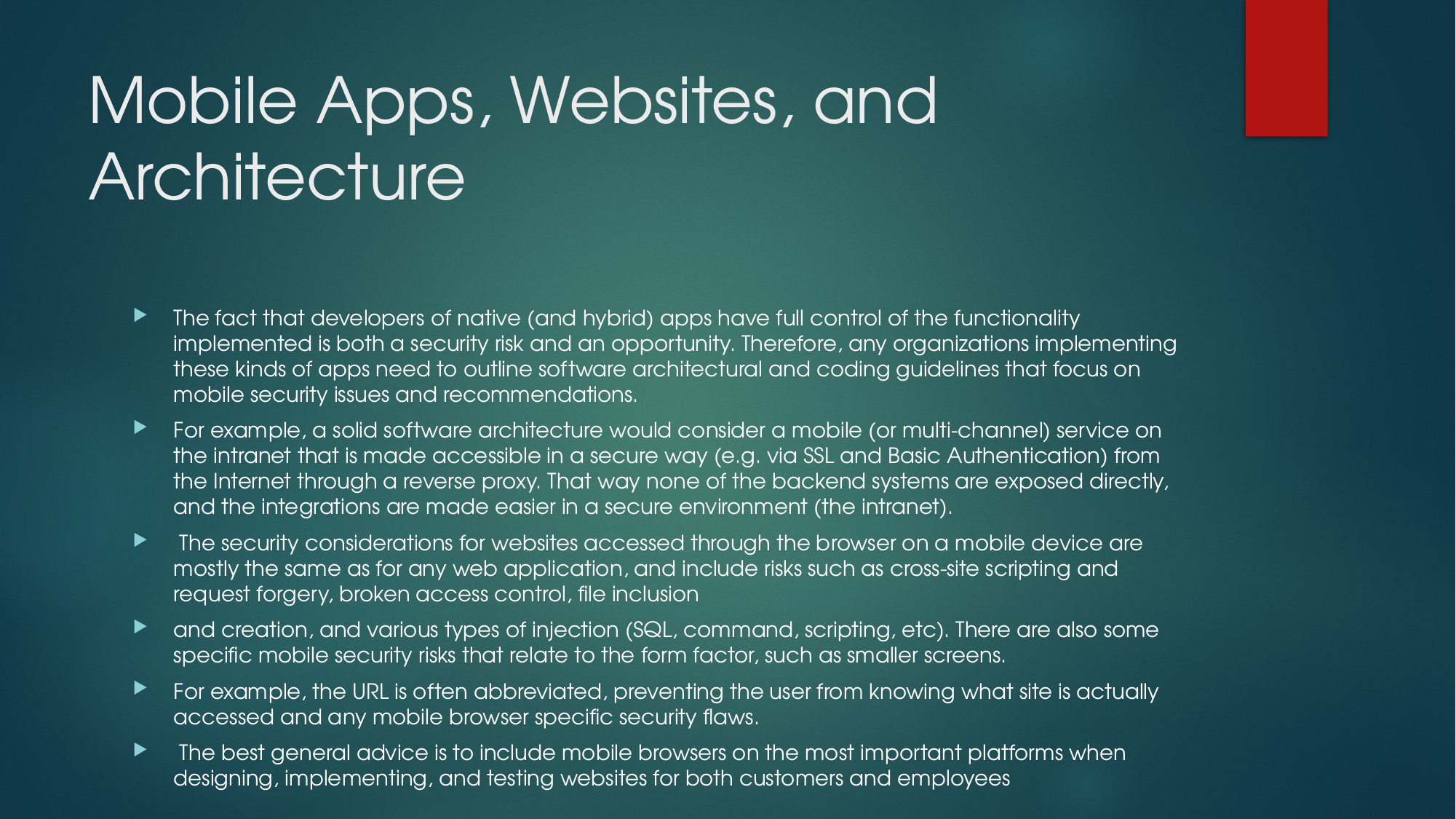

# Mobile Apps, Websites, and Architecture
The fact that developers of native (and hybrid) apps have full control of the functionality implemented is both a security risk and an opportunity. Therefore, any organizations implementing these kinds of apps need to outline software architectural and coding guidelines that focus on mobile security issues and recommendations.
For example, a solid software architecture would consider a mobile (or multi-channel) service on the intranet that is made accessible in a secure way (e.g. via SSL and Basic Authentication) from the Internet through a reverse proxy. That way none of the backend systems are exposed directly, and the integrations are made easier in a secure environment (the intranet).
 The security considerations for websites accessed through the browser on a mobile device are mostly the same as for any web application, and include risks such as cross-site scripting and request forgery, broken access control, file inclusion
and creation, and various types of injection (SQL, command, scripting, etc). There are also some specific mobile security risks that relate to the form factor, such as smaller screens.
For example, the URL is often abbreviated, preventing the user from knowing what site is actually accessed and any mobile browser specific security flaws.
 The best general advice is to include mobile browsers on the most important platforms when designing, implementing, and testing websites for both customers and employees